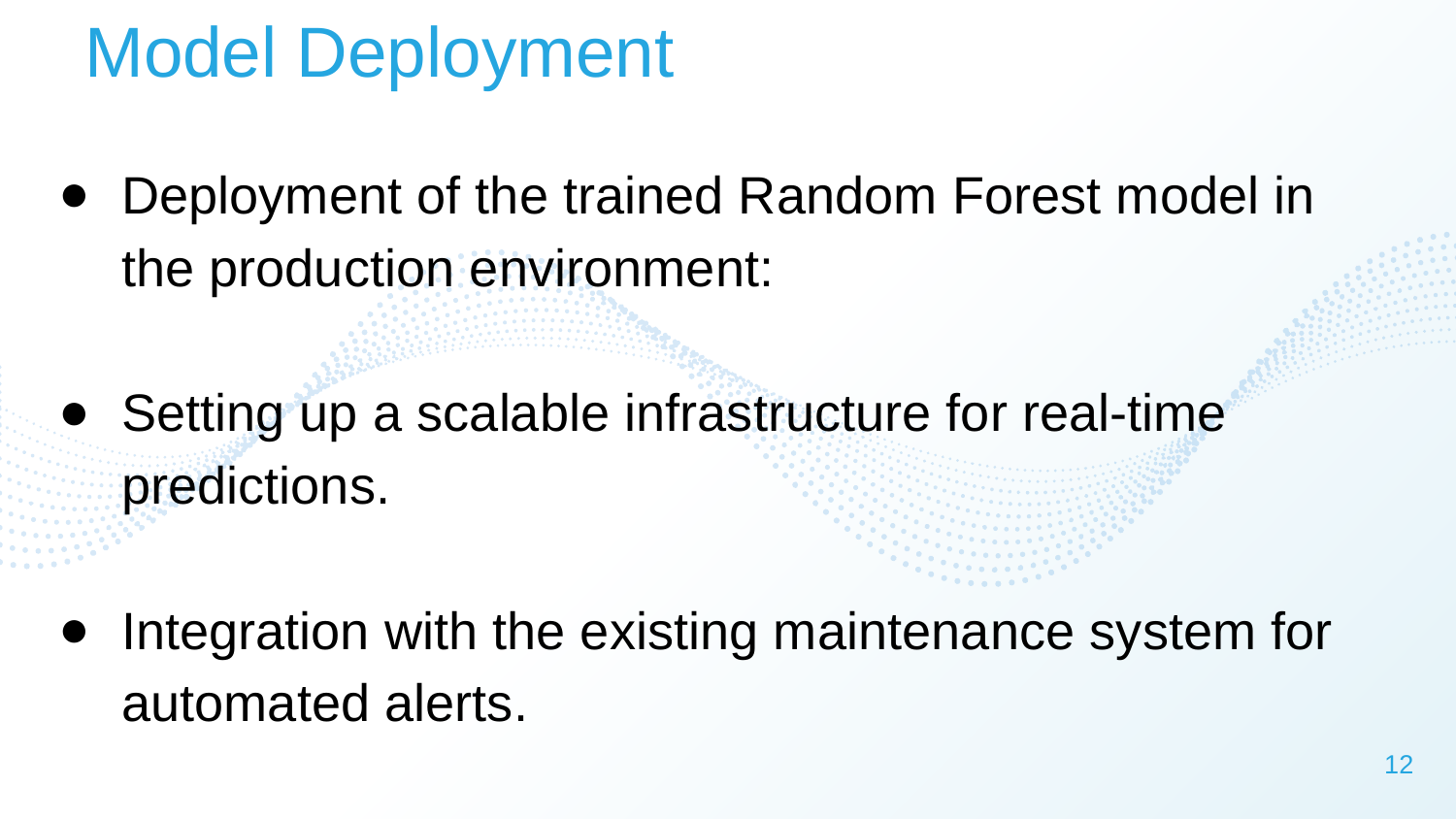

Model Deployment
Deployment of the trained Random Forest model in the production environment:

Setting up a scalable infrastructure for real-time predictions.

Integration with the existing maintenance system for automated alerts.

12